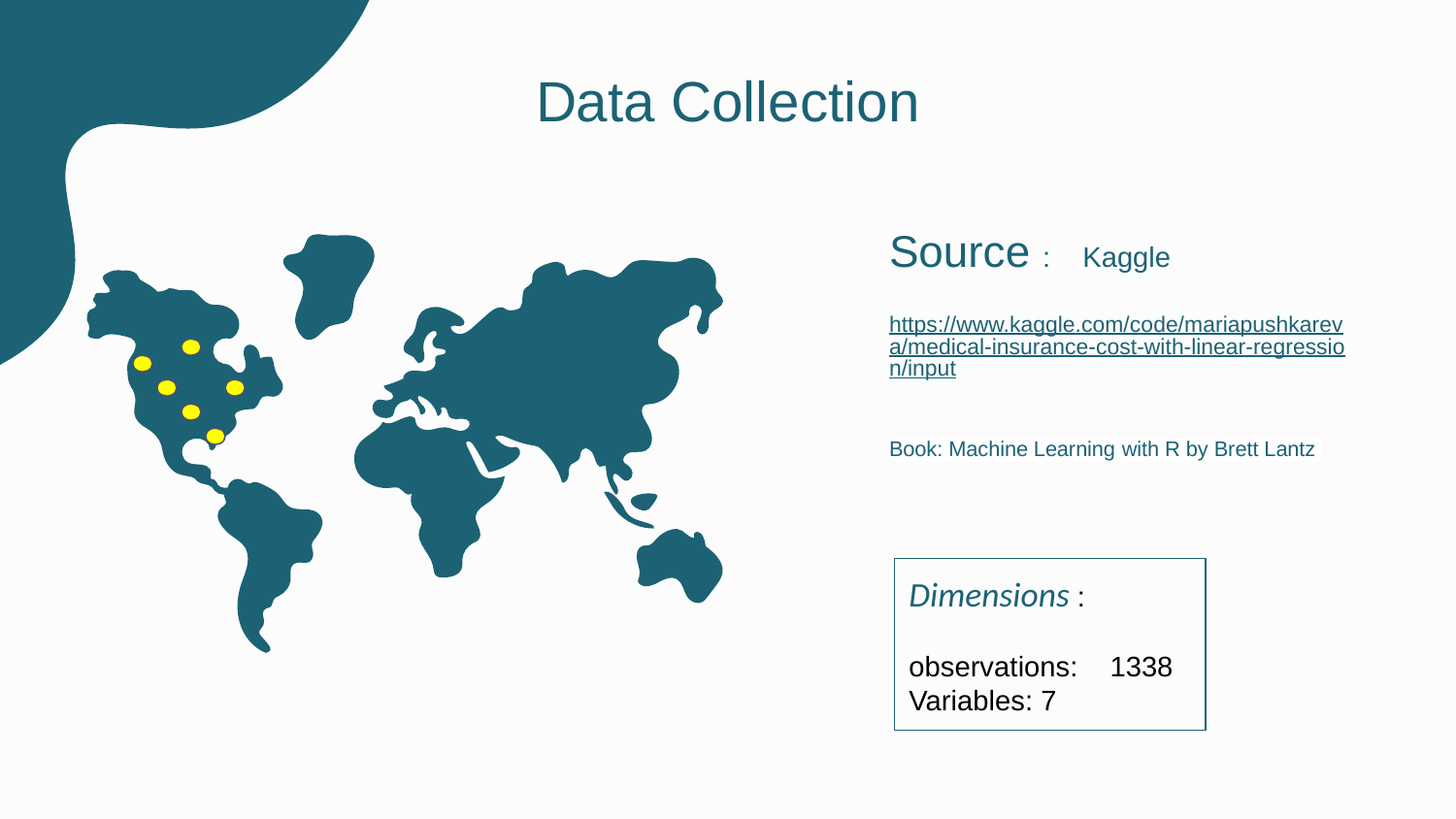

# Data Collection
Source :    Kaggle

https://www.kaggle.com/code/mariapushkareva/medical-insurance-cost-with-linear-regression/input

Book: Machine Learning with R by Brett Lantz

Dimensions :

observations:    1338
Variables: 7